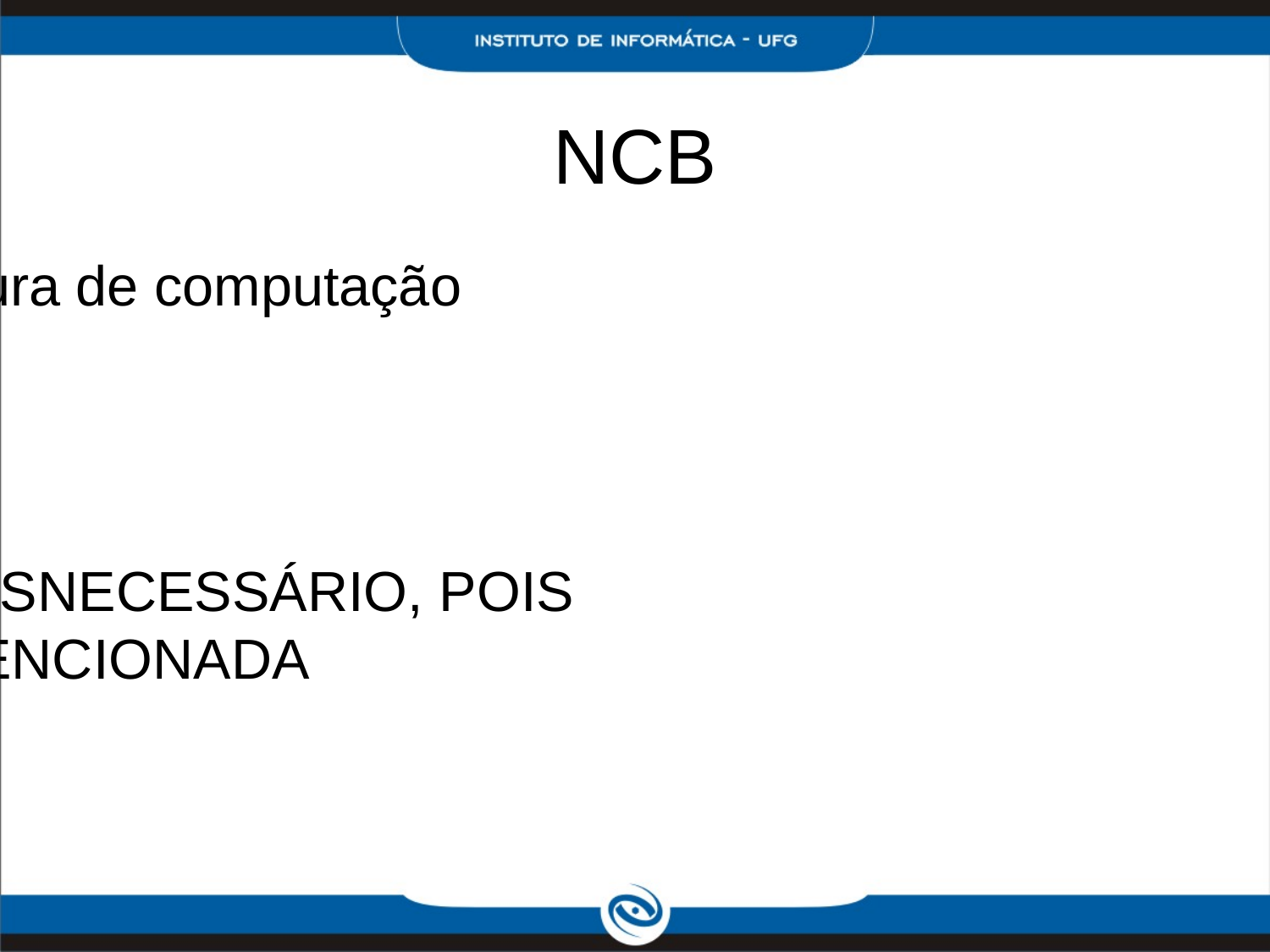

# NCB
Emprega arquitetura de computação autônoma
Políticas

TALVEZ SEJA DESNECESSÁRIO, POIS CVM JÁ FOI MENCIONADA